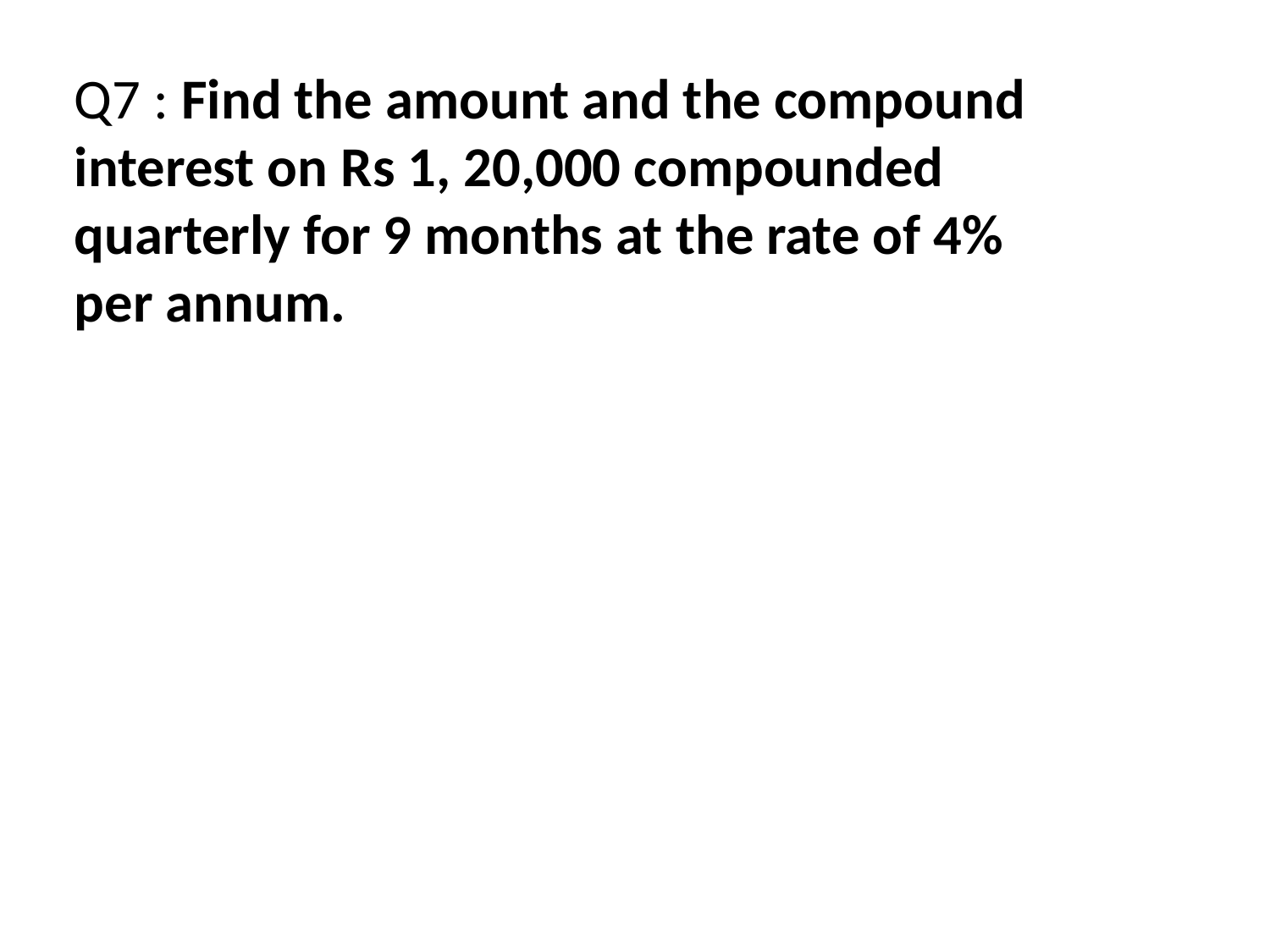

Q7 : Find the amount and the compound interest on Rs 1, 20,000 compounded quarterly for 9 months at the rate of 4% per annum.